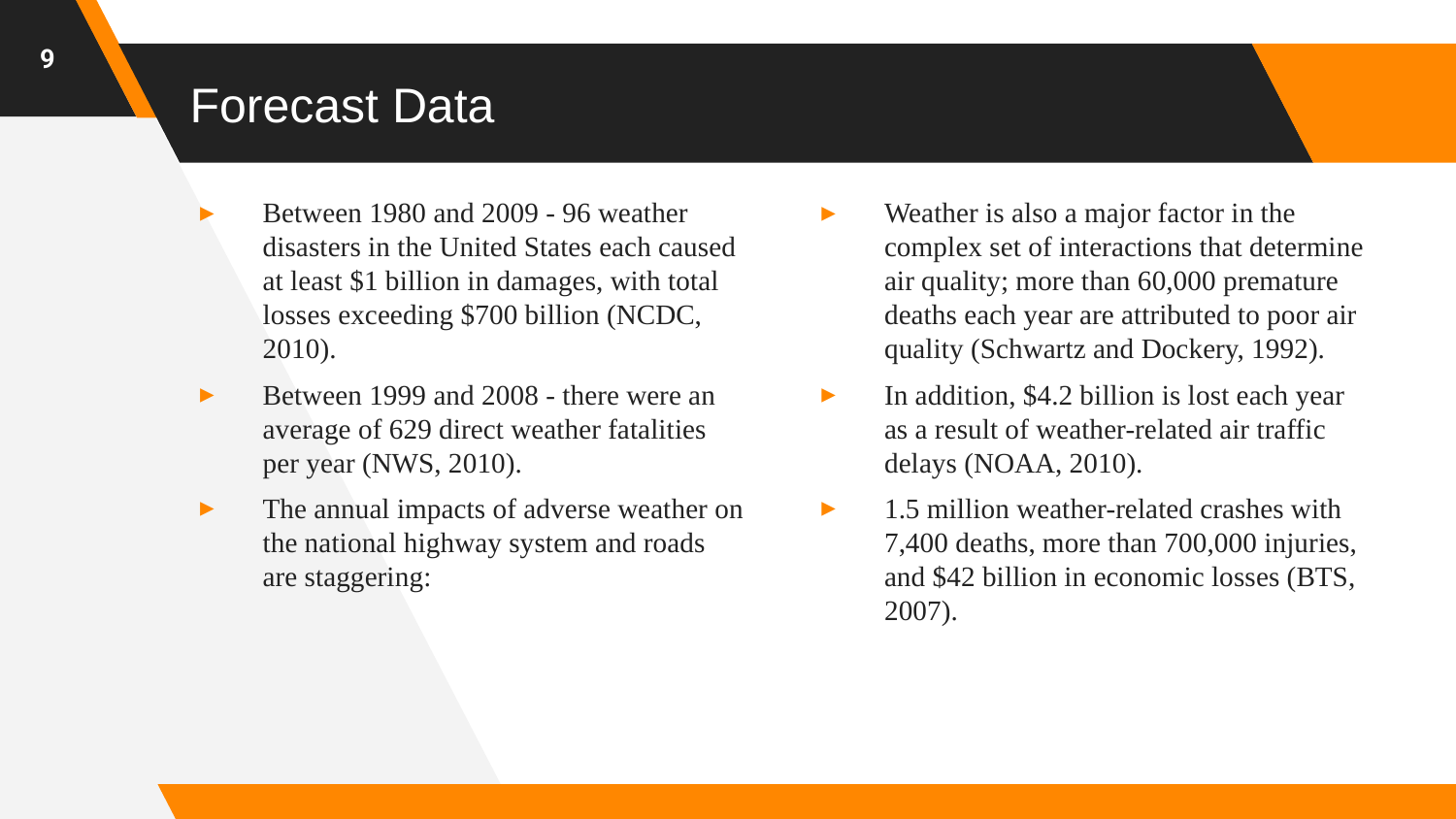

9
# Forecast Data
Between 1980 and 2009 - 96 weather disasters in the United States each caused at least $1 billion in damages, with total losses exceeding $700 billion (NCDC, 2010).
Between 1999 and 2008 - there were an average of 629 direct weather fatalities per year (NWS, 2010).
The annual impacts of adverse weather on the national highway system and roads are staggering:

Weather is also a major factor in the complex set of interactions that determine air quality; more than 60,000 premature deaths each year are attributed to poor air quality (Schwartz and Dockery, 1992).
In addition, $4.2 billion is lost each year as a result of weather-related air traffic delays (NOAA, 2010).
1.5 million weather-related crashes with 7,400 deaths, more than 700,000 injuries, and $42 billion in economic losses (BTS, 2007).